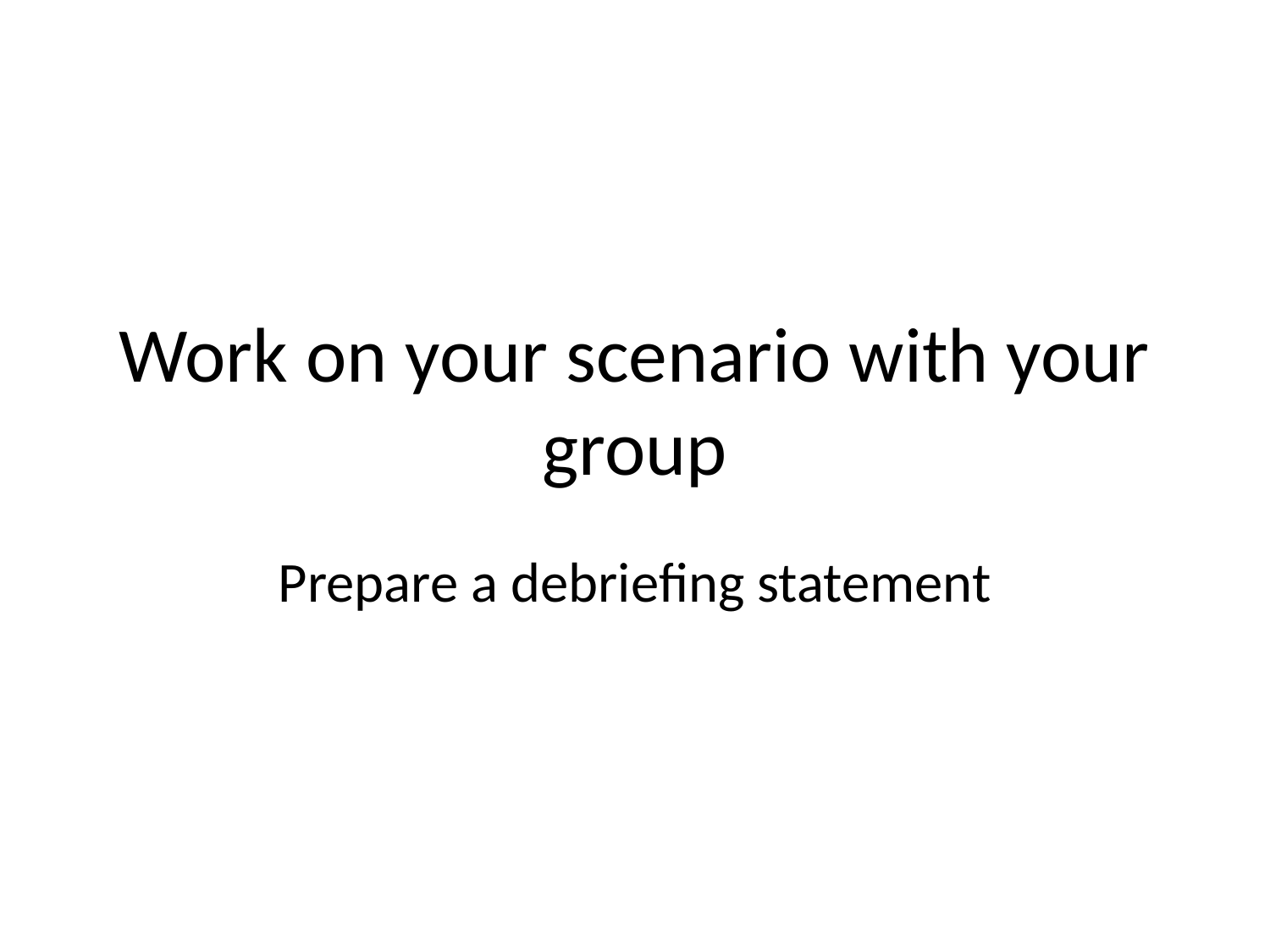

# Work on your scenario with your group
Prepare a debriefing statement